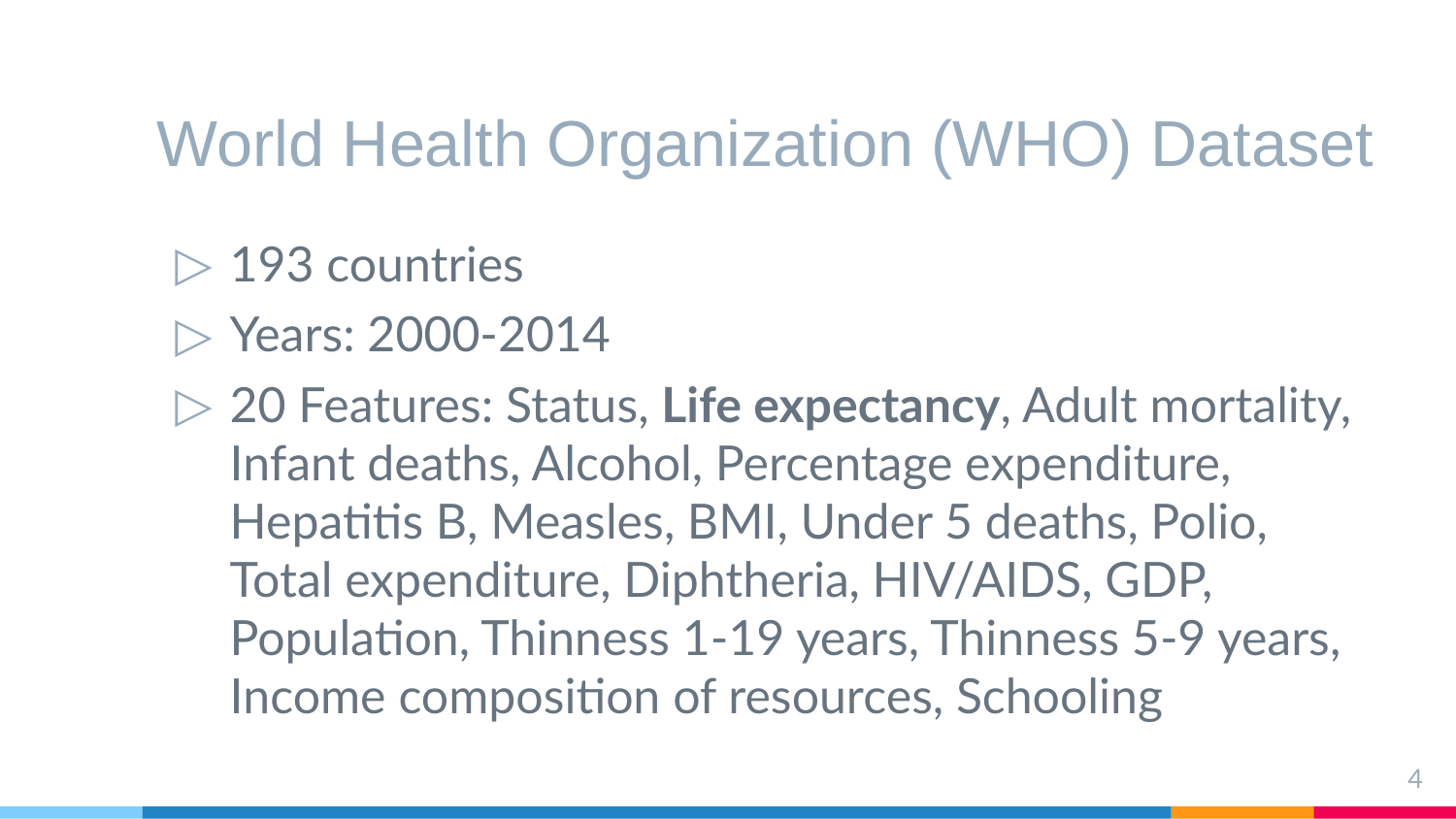

# World Health Organization (WHO) Dataset
193 countries
Years: 2000-2014
20 Features: Status, Life expectancy, Adult mortality, Infant deaths, Alcohol, Percentage expenditure, Hepatitis B, Measles, BMI, Under 5 deaths, Polio, Total expenditure, Diphtheria, HIV/AIDS, GDP, Population, Thinness 1-19 years, Thinness 5-9 years, Income composition of resources, Schooling
4